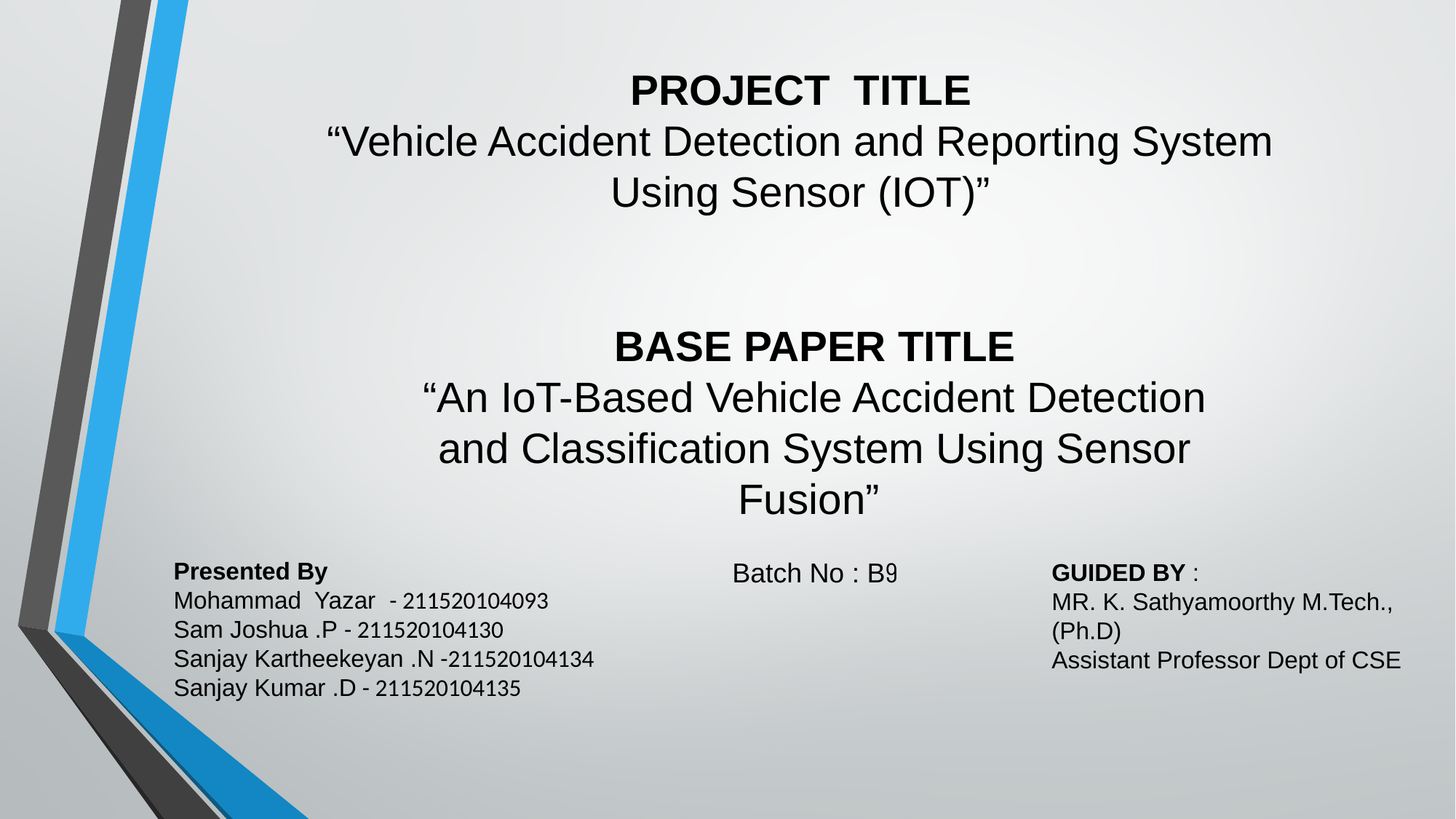

PROJECT  TITLE
 “Vehicle Accident Detection and Reporting System
Using Sensor (IOT)”
BASE PAPER TITLE
“An IoT-Based Vehicle Accident Detection and Classification System Using Sensor Fusion”

Presented By
Mohammad  Yazar  - 211520104093
Sam Joshua .P - 211520104130
Sanjay Kartheekeyan .N -211520104134
Sanjay Kumar .D - 211520104135
Batch No : B9
GUIDED BY :
MR. K. Sathyamoorthy M.Tech.,(Ph.D)
Assistant Professor Dept of CSE